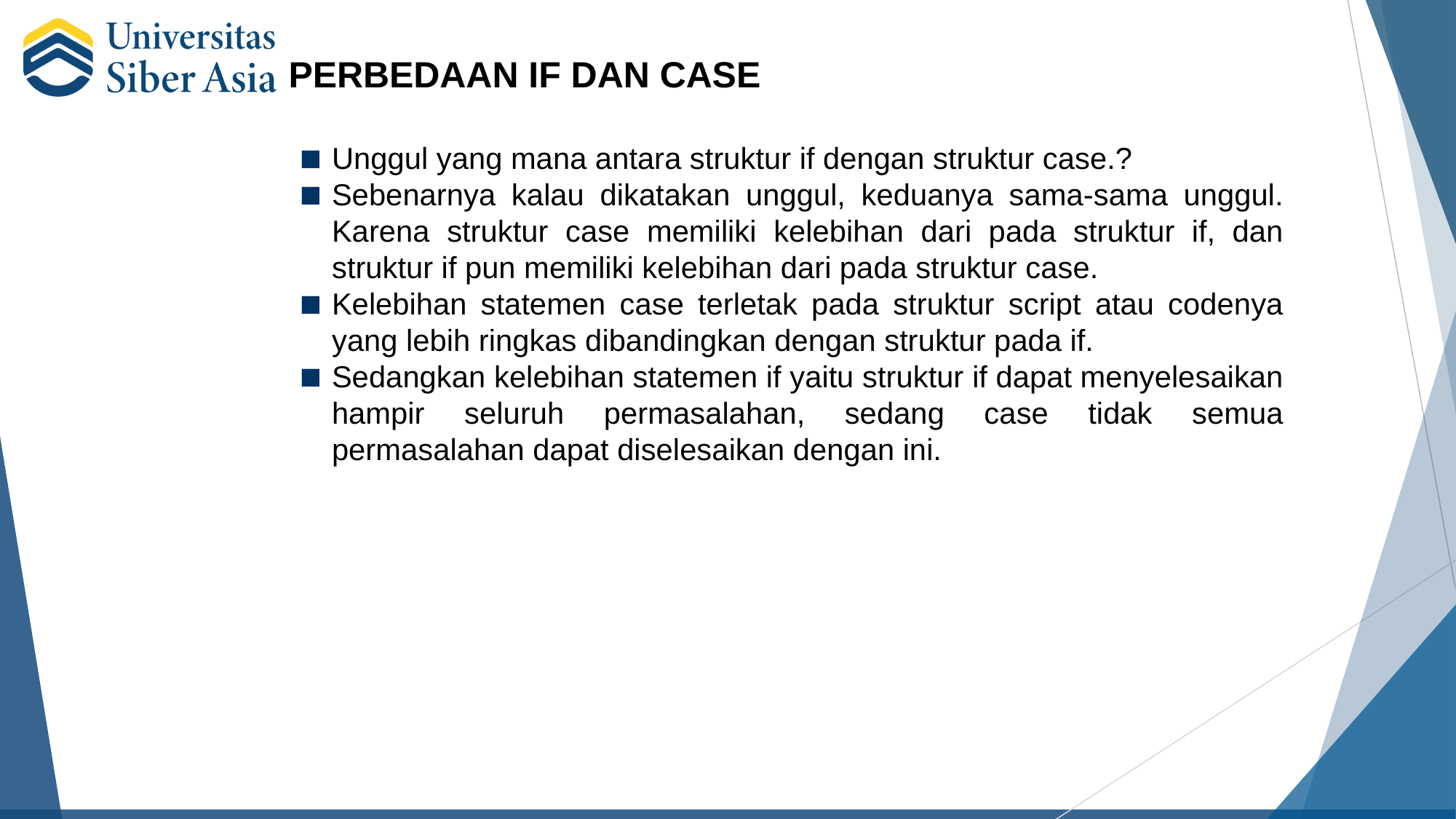

PERBEDAAN IF DAN CASE
Unggul yang mana antara struktur if dengan struktur case.?
Sebenarnya kalau dikatakan unggul, keduanya sama-sama unggul. Karena struktur case memiliki kelebihan dari pada struktur if, dan struktur if pun memiliki kelebihan dari pada struktur case.
Kelebihan statemen case terletak pada struktur script atau codenya yang lebih ringkas dibandingkan dengan struktur pada if.
Sedangkan kelebihan statemen if yaitu struktur if dapat menyelesaikan hampir seluruh permasalahan, sedang case tidak semua permasalahan dapat diselesaikan dengan ini.